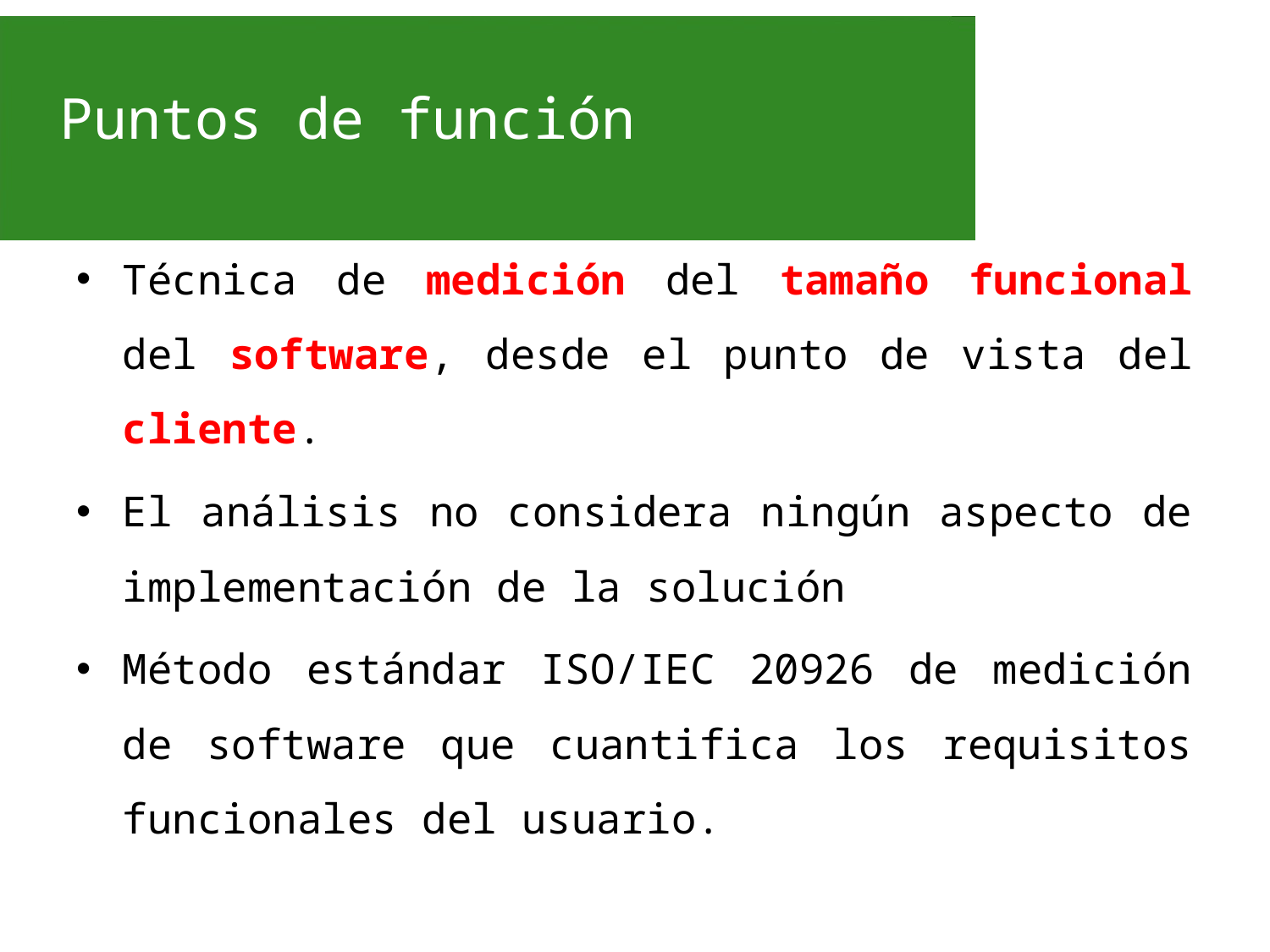

# Puntos de función
Técnica de medición del tamaño funcional del software, desde el punto de vista del cliente.
El análisis no considera ningún aspecto de implementación de la solución
Método estándar ISO/IEC 20926 de medición de software que cuantifica los requisitos funcionales del usuario.